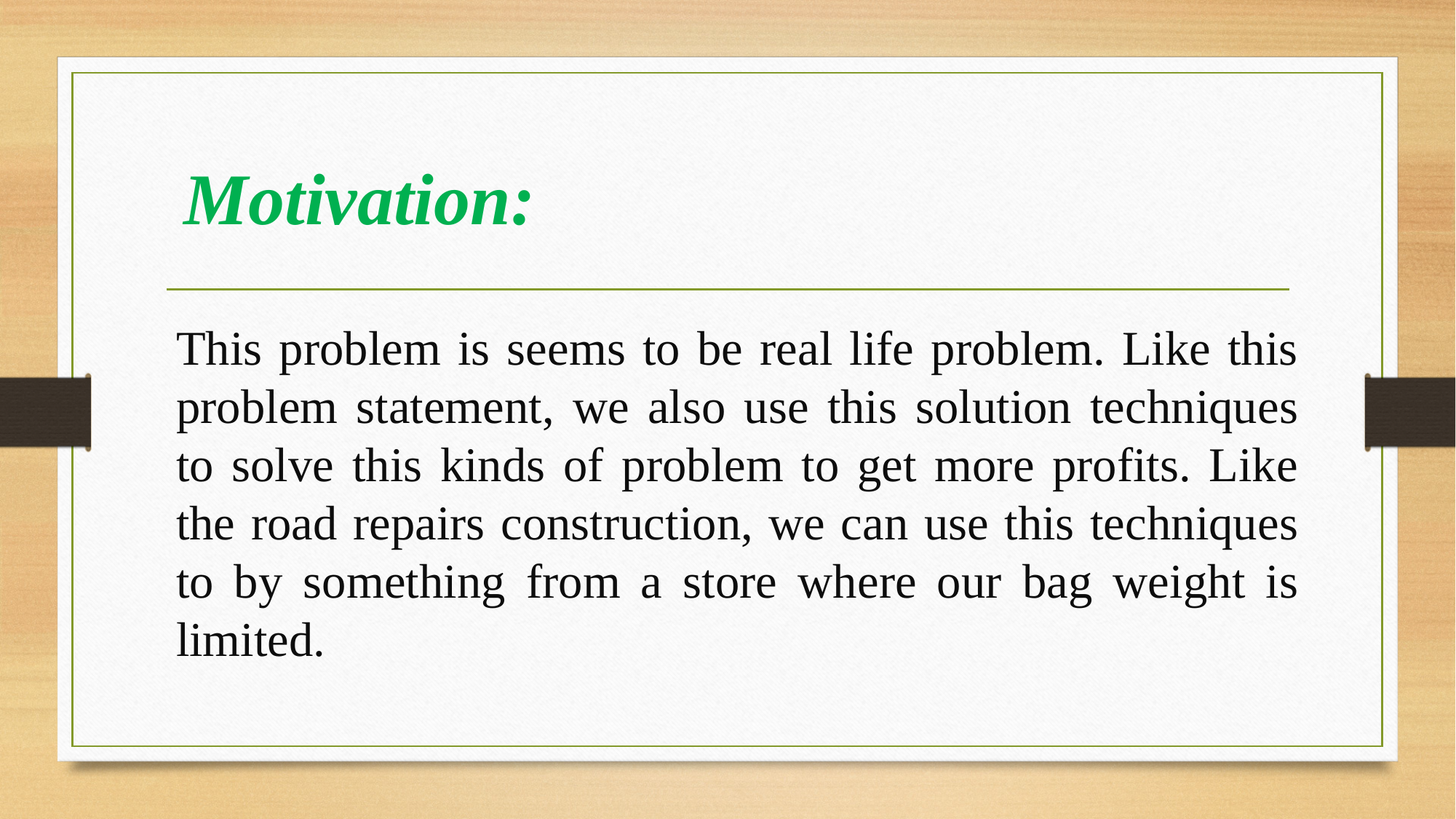

# Motivation:
This problem is seems to be real life problem. Like this problem statement, we also use this solution techniques to solve this kinds of problem to get more profits. Like the road repairs construction, we can use this techniques to by something from a store where our bag weight is limited.